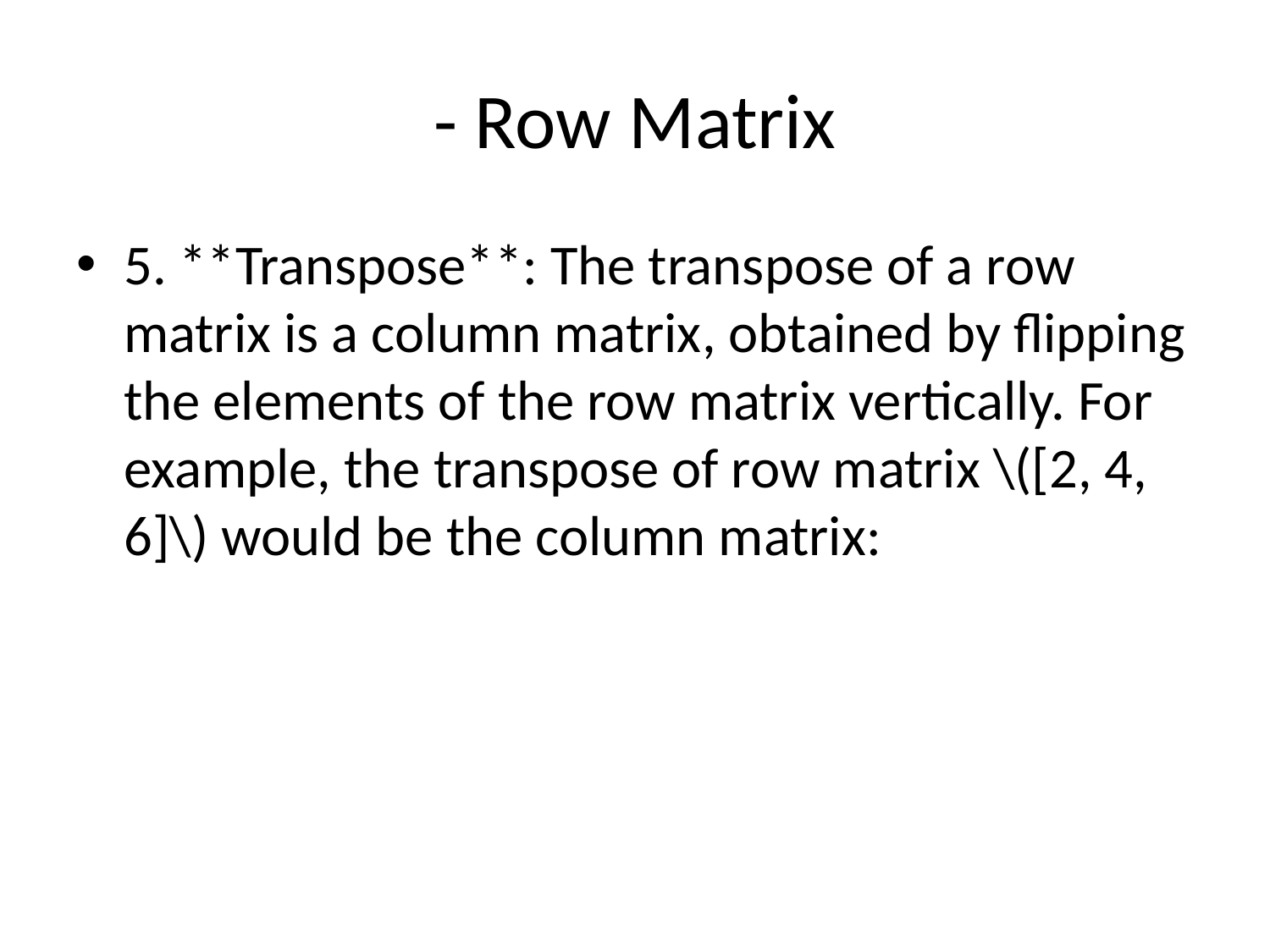

# - Row Matrix
5. **Transpose**: The transpose of a row matrix is a column matrix, obtained by flipping the elements of the row matrix vertically. For example, the transpose of row matrix \([2, 4, 6]\) would be the column matrix: